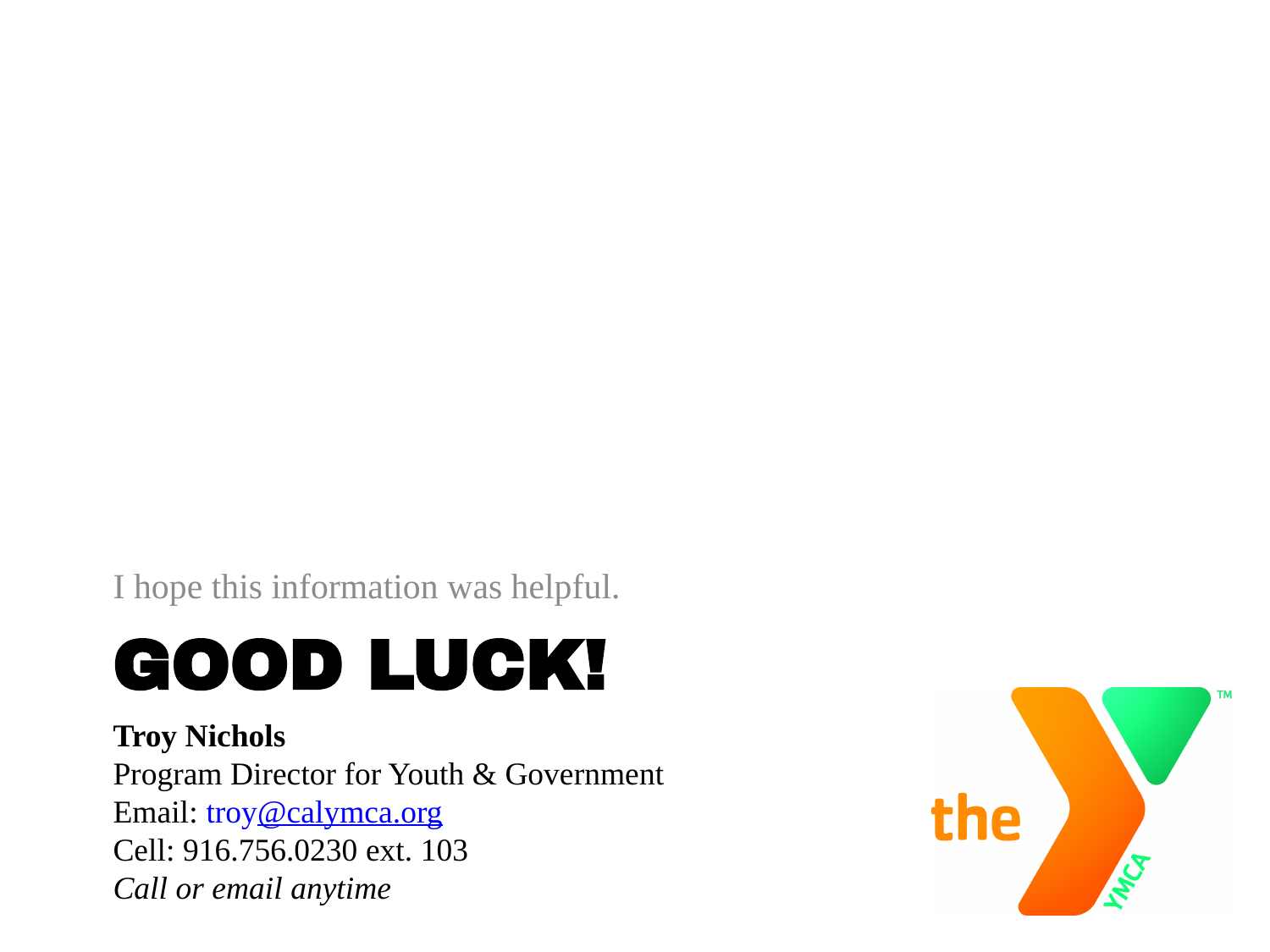

I hope this information was helpful.
# Good luck!
Troy Nichols
Program Director for Youth & Government
Email: troy@calymca.org
Cell: 916.756.0230 ext. 103
Call or email anytime